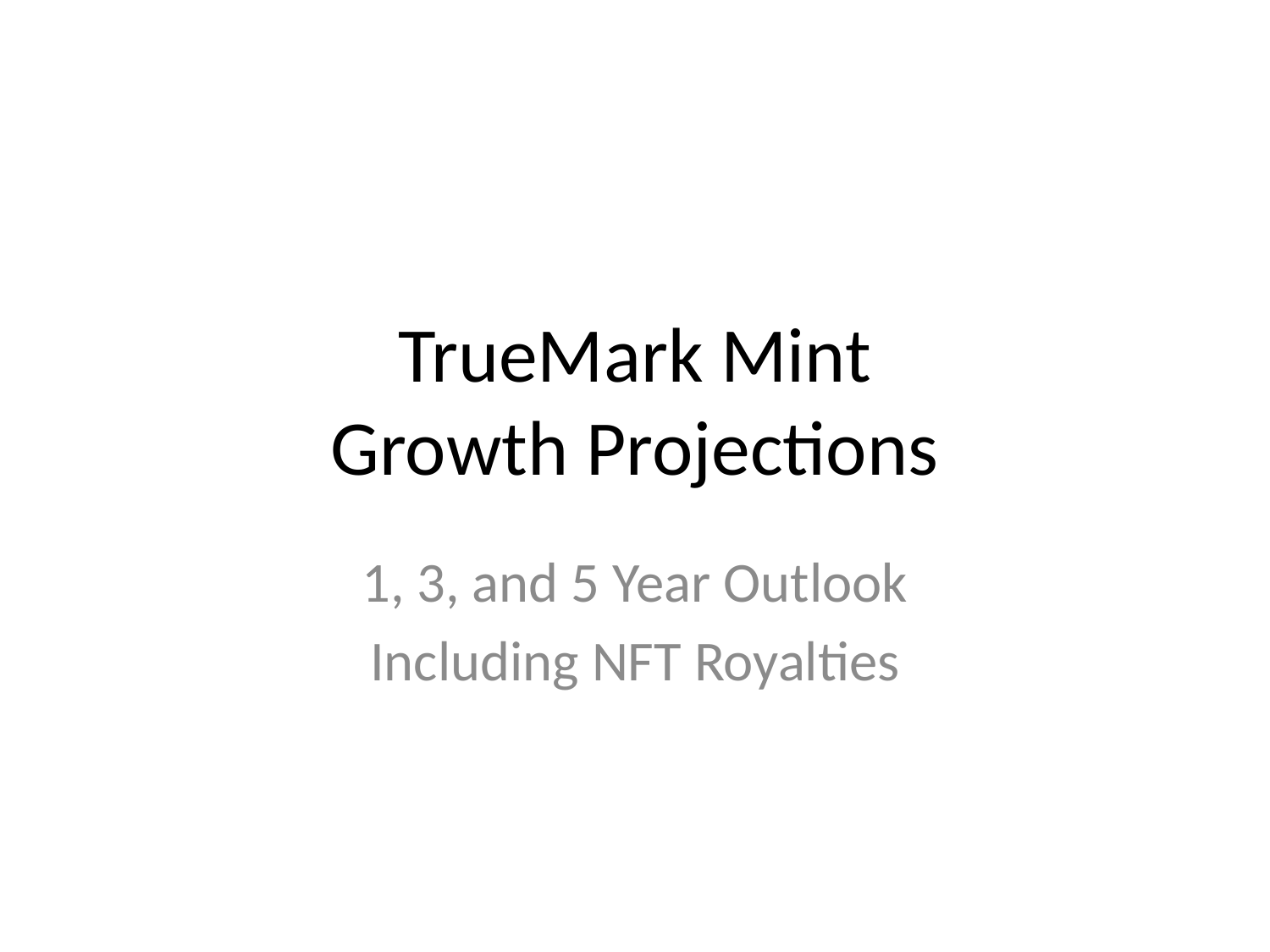

# TrueMark Mint
Growth Projections
1, 3, and 5 Year Outlook
Including NFT Royalties